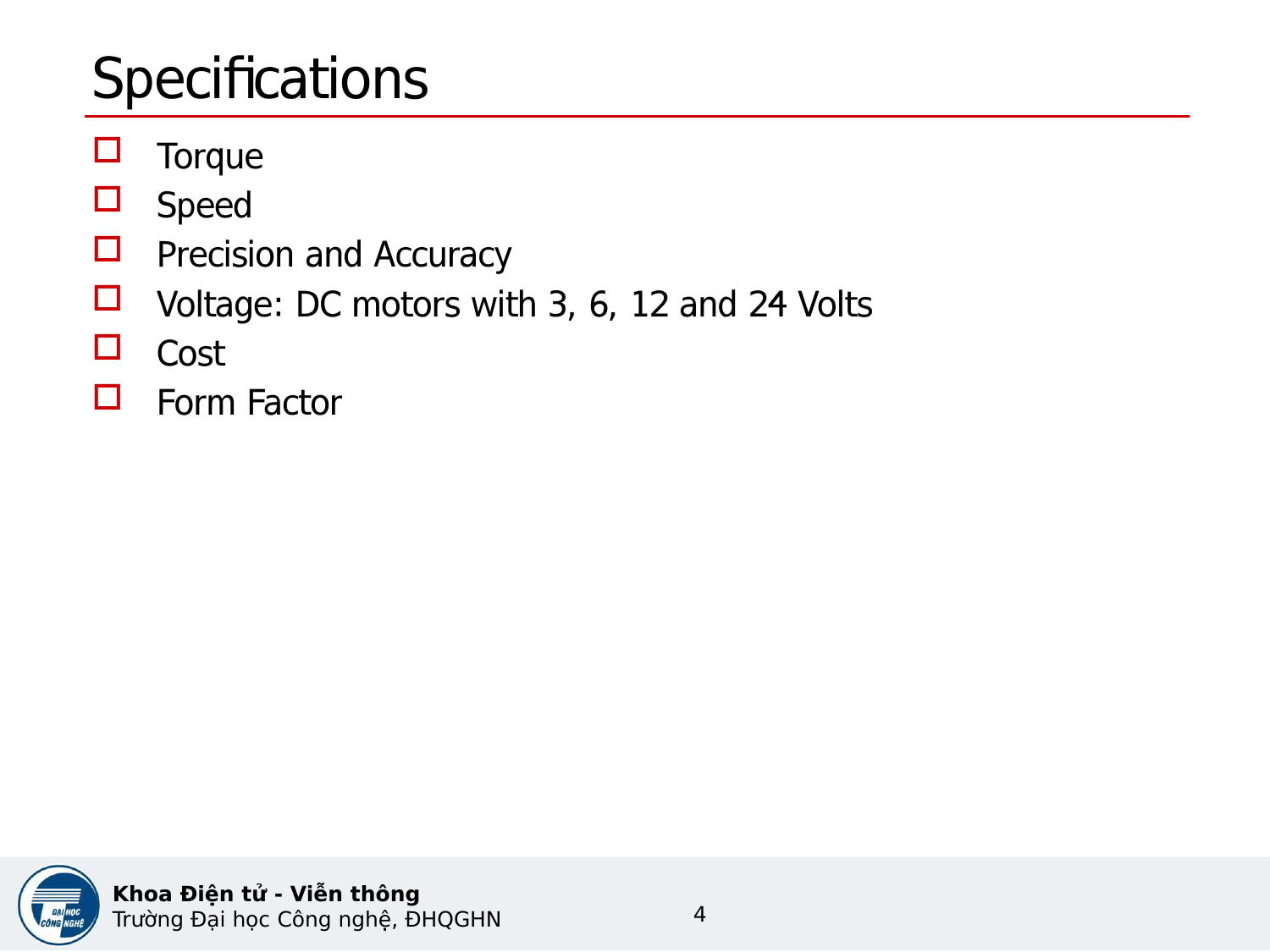

# Specifications
Torque
Speed
Precision and Accuracy
Voltage: DC motors with 3, 6, 12 and 24 Volts
Cost
Form Factor

4